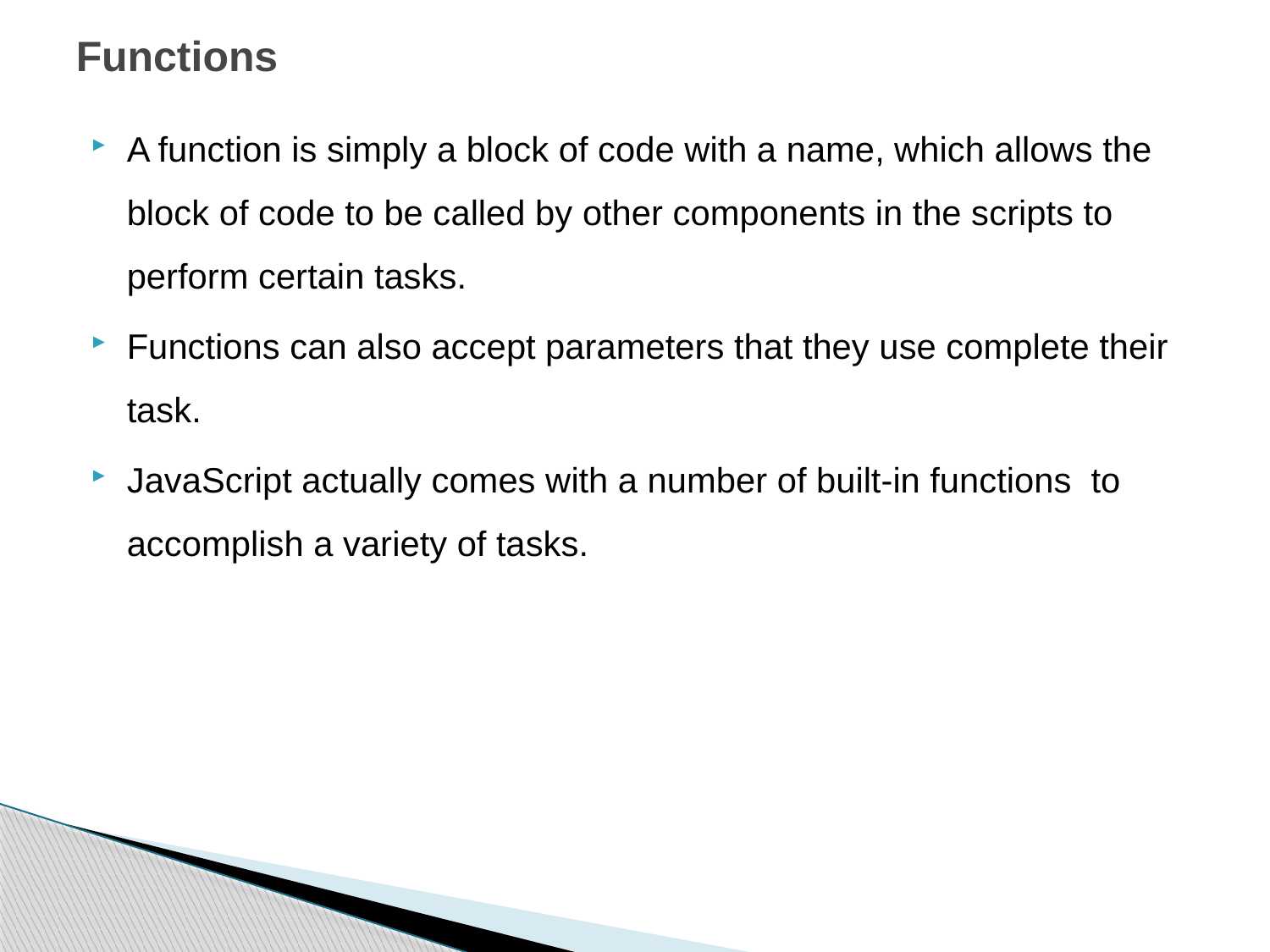

# Functions
A function is simply a block of code with a name, which allows the block of code to be called by other components in the scripts to perform certain tasks.
Functions can also accept parameters that they use complete their task.
JavaScript actually comes with a number of built-in functions  to accomplish a variety of tasks.